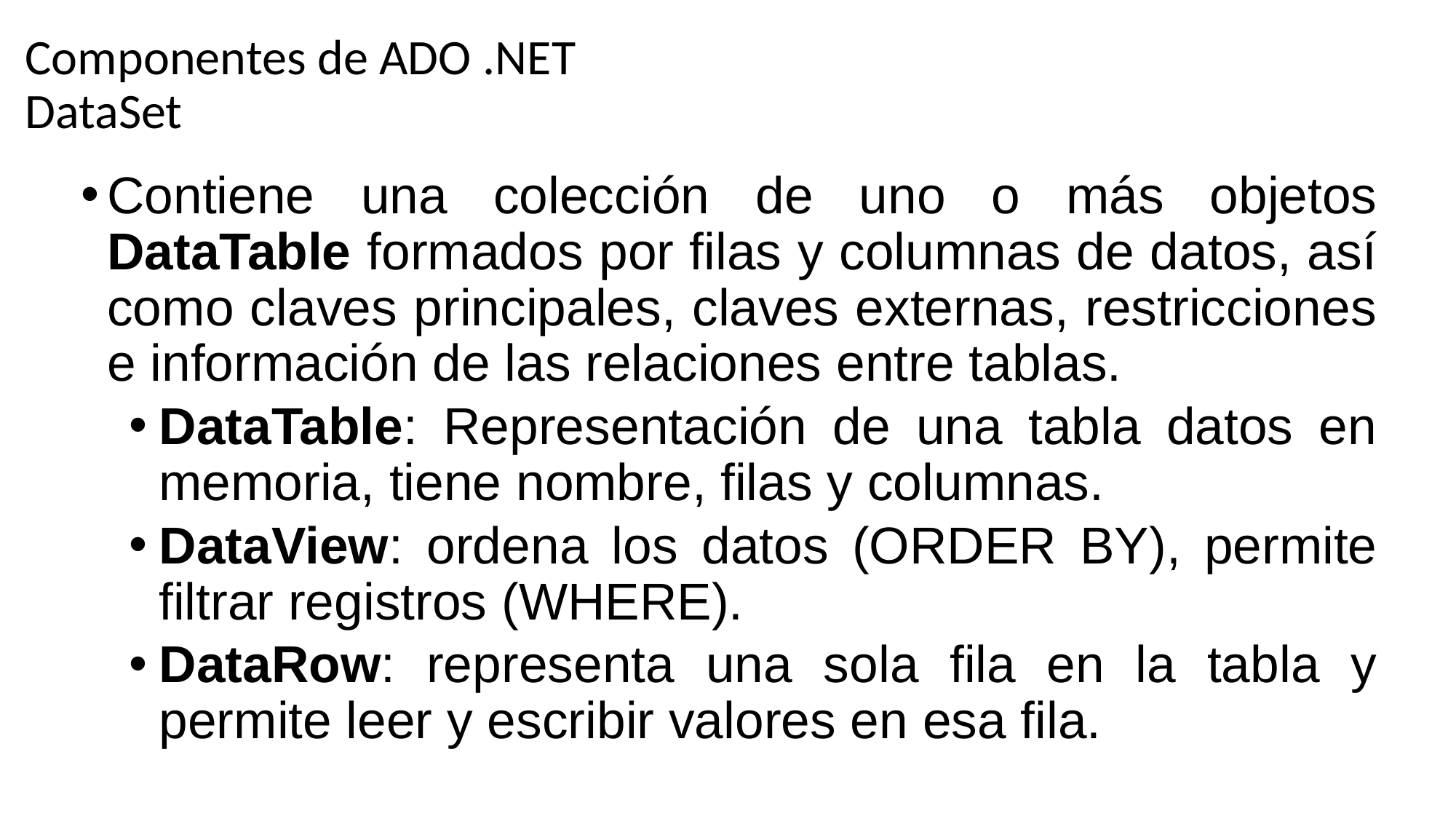

# Componentes de ADO .NET DataSet
Contiene una colección de uno o más objetos DataTable formados por filas y columnas de datos, así como claves principales, claves externas, restricciones e información de las relaciones entre tablas.
DataTable: Representación de una tabla datos en memoria, tiene nombre, filas y columnas.
DataView: ordena los datos (ORDER BY), permite filtrar registros (WHERE).
DataRow: representa una sola fila en la tabla y permite leer y escribir valores en esa fila.